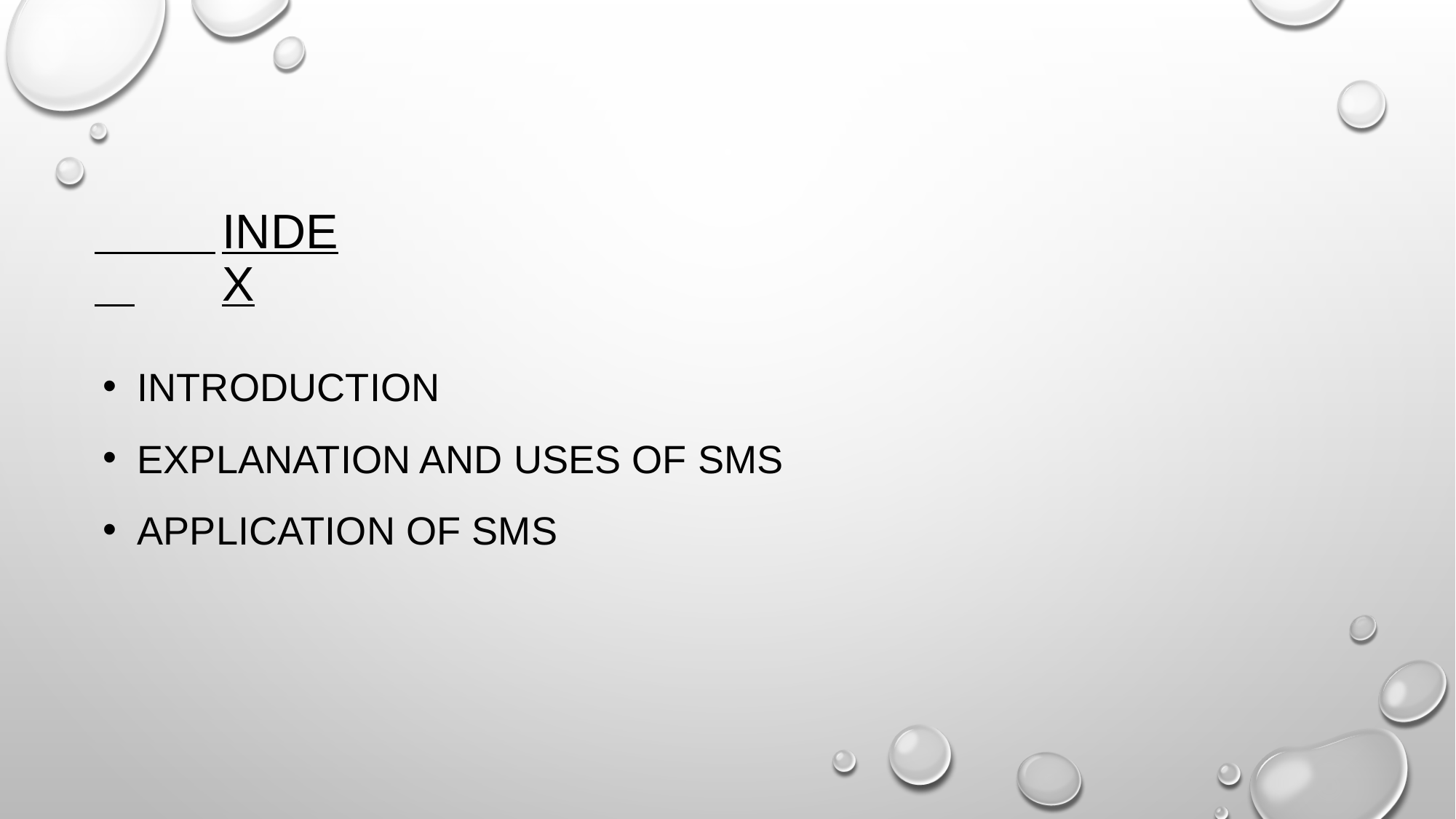

# Index
Introduction
Explanation and uses of SMS
Application of SMS